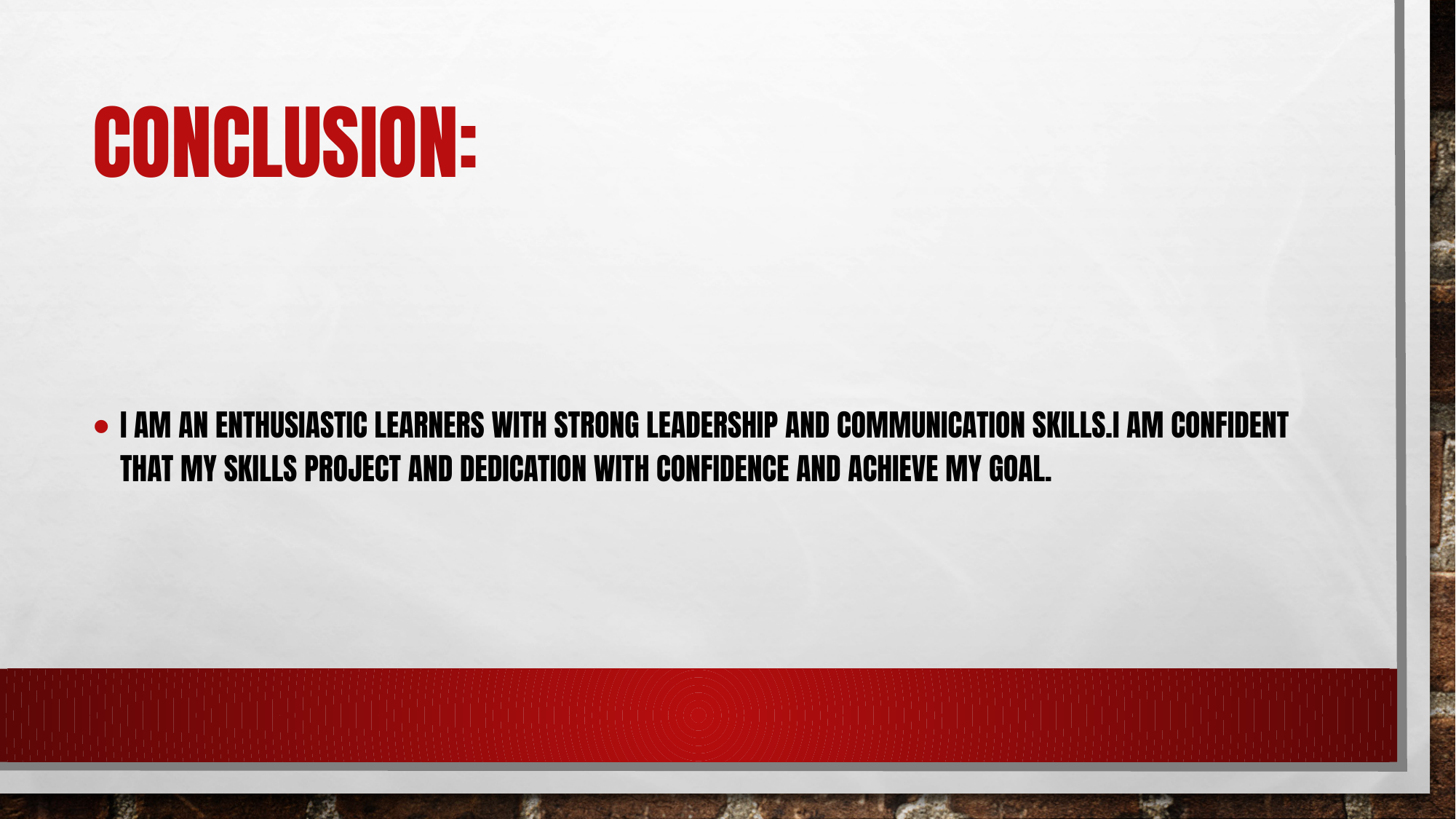

# Conclusion:
I am an enthusiastic learners with strong leadership and communication skills.i am confident that my skills project and dedication with confidence and achieve my goal.